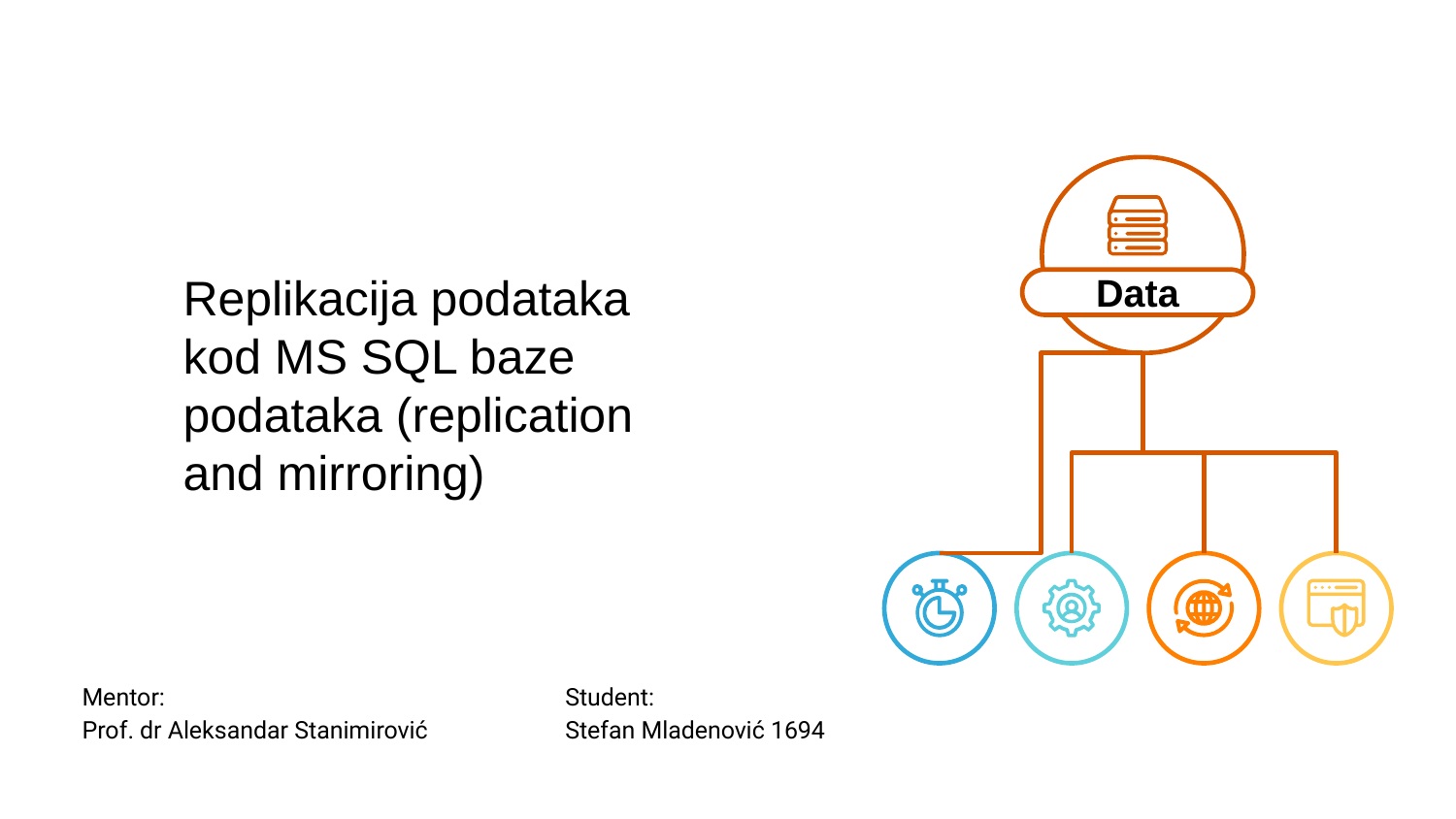

Data
# Replikacija podataka kod MS SQL baze podataka (replication and mirroring)

Mentor:
Prof. dr Aleksandar Stanimirović

Student:
Stefan Mladenović 1694